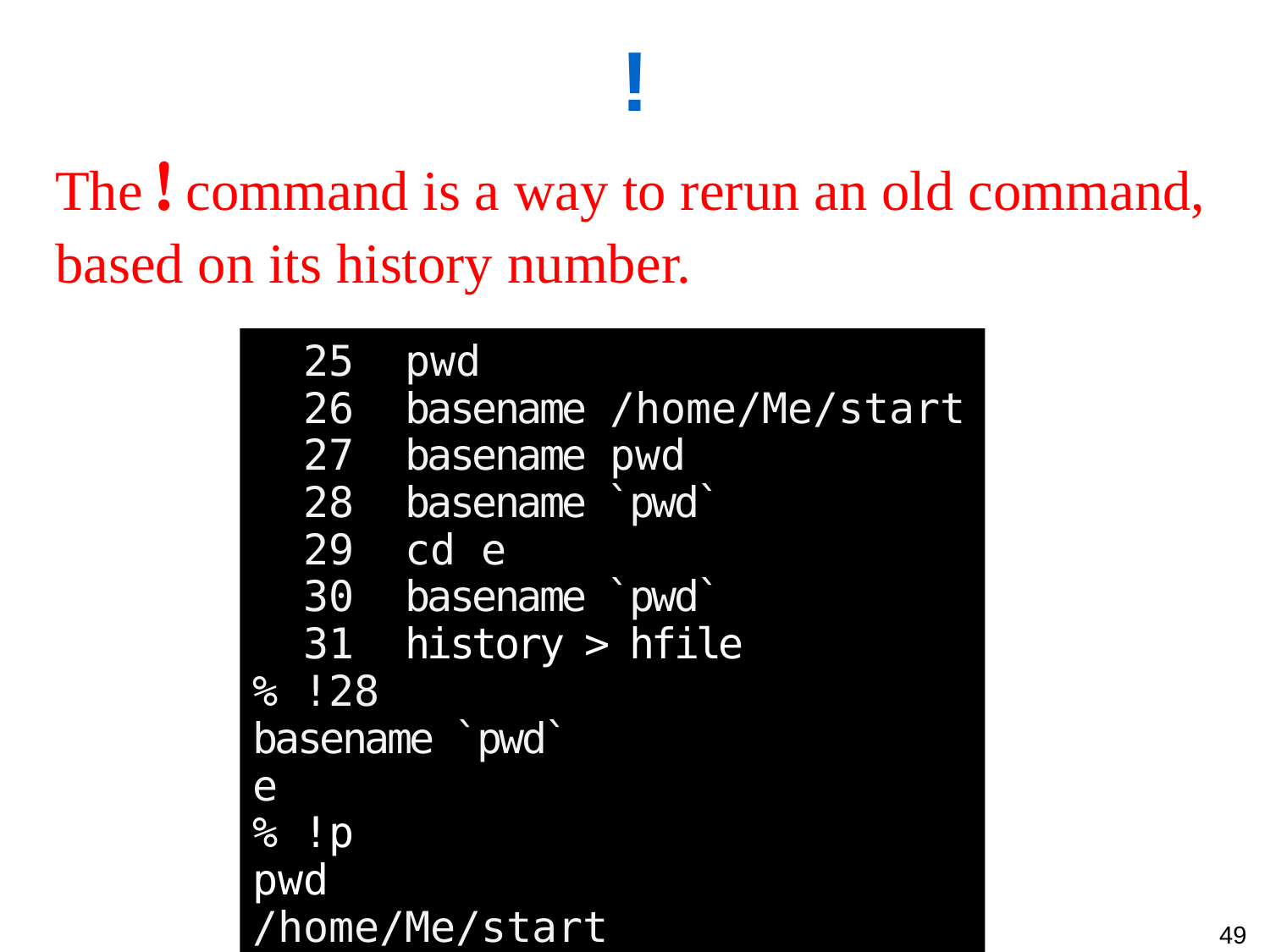

!
The ! command is a way to rerun an old command,
based on its history number.

  25  pwd
  26  basename /home/Me/start
  27  basename pwd
  28  basename `pwd`
  29  cd e
  30  basename `pwd`
  31  history > hfile
% !28
basename `pwd`
e
% !p
pwd
/home/Me/start
49